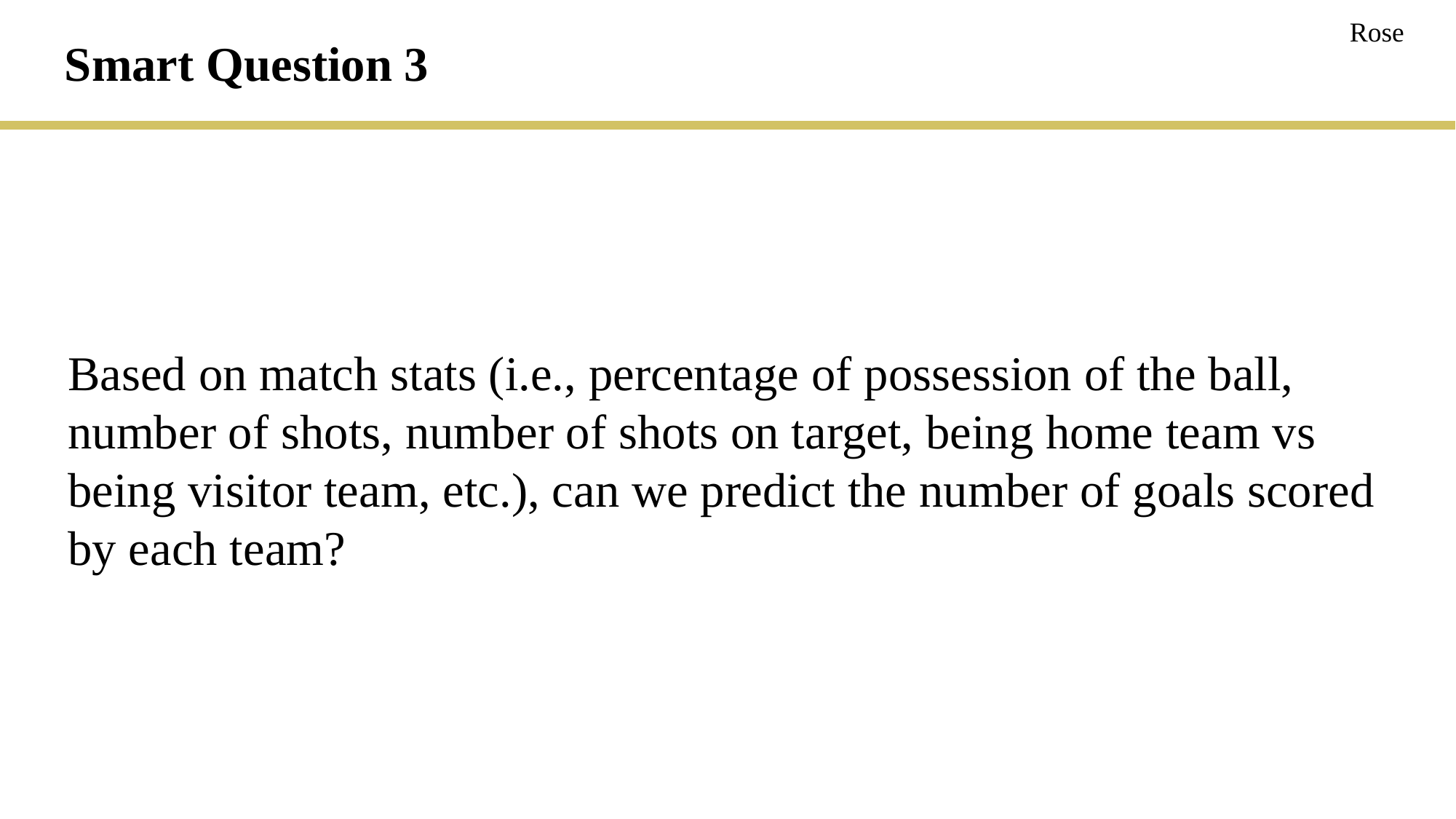

Rose
Smart Question 3
Based on match stats (i.e., percentage of possession of the ball, number of shots, number of shots on target, being home team vs being visitor team, etc.), can we predict the number of goals scored by each team?